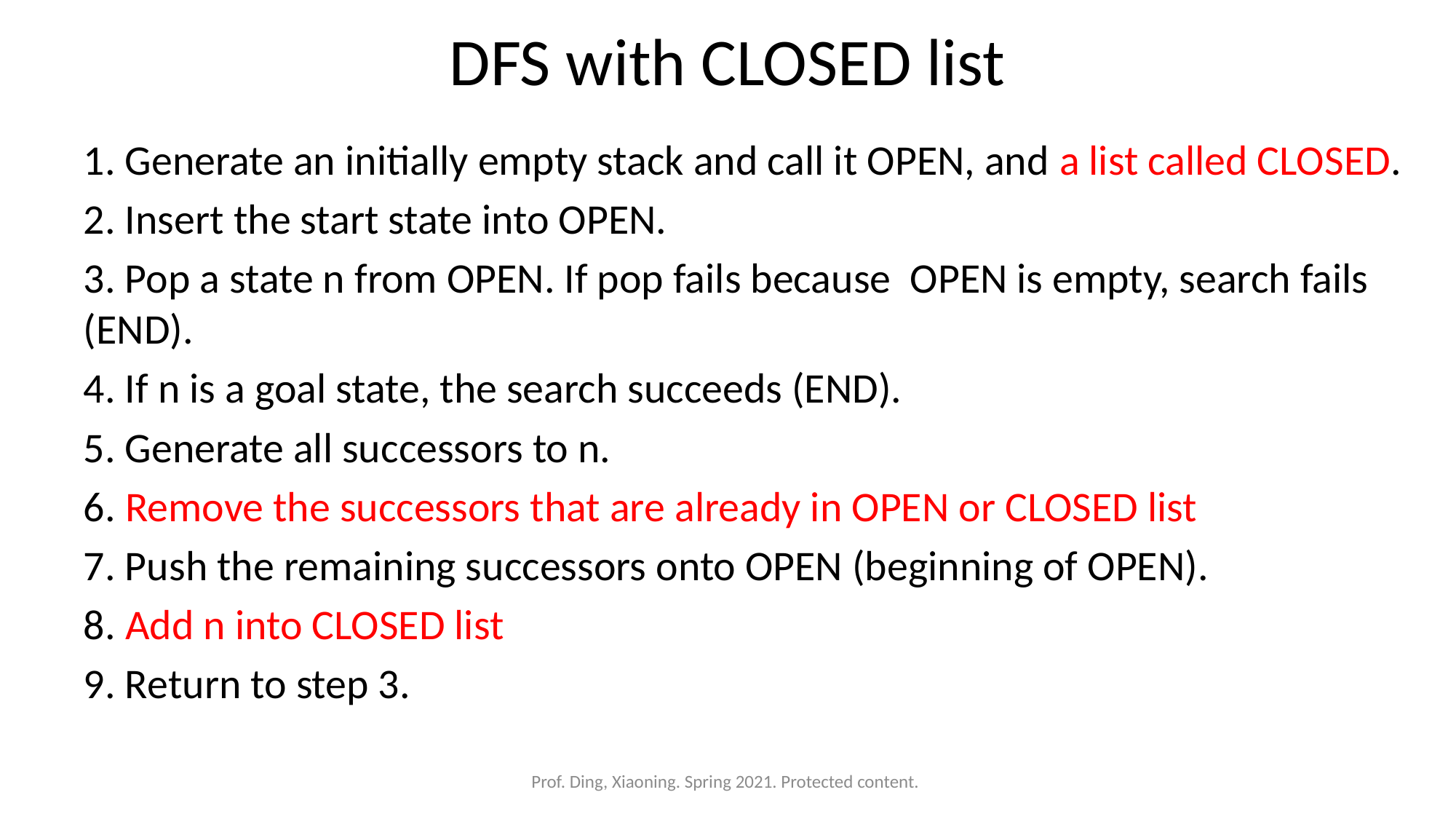

# DFS with CLOSED list
1. Generate an initially empty stack and call it OPEN, and a list called CLOSED.
2. Insert the start state into OPEN.
3. Pop a state n from OPEN. If pop fails because  OPEN is empty, search fails (END).
4. If n is a goal state, the search succeeds (END).
5. Generate all successors to n.
6. Remove the successors that are already in OPEN or CLOSED list
7. Push the remaining successors onto OPEN (beginning of OPEN).
8. Add n into CLOSED list
9. Return to step 3.
Prof. Ding, Xiaoning. Spring 2021. Protected content.